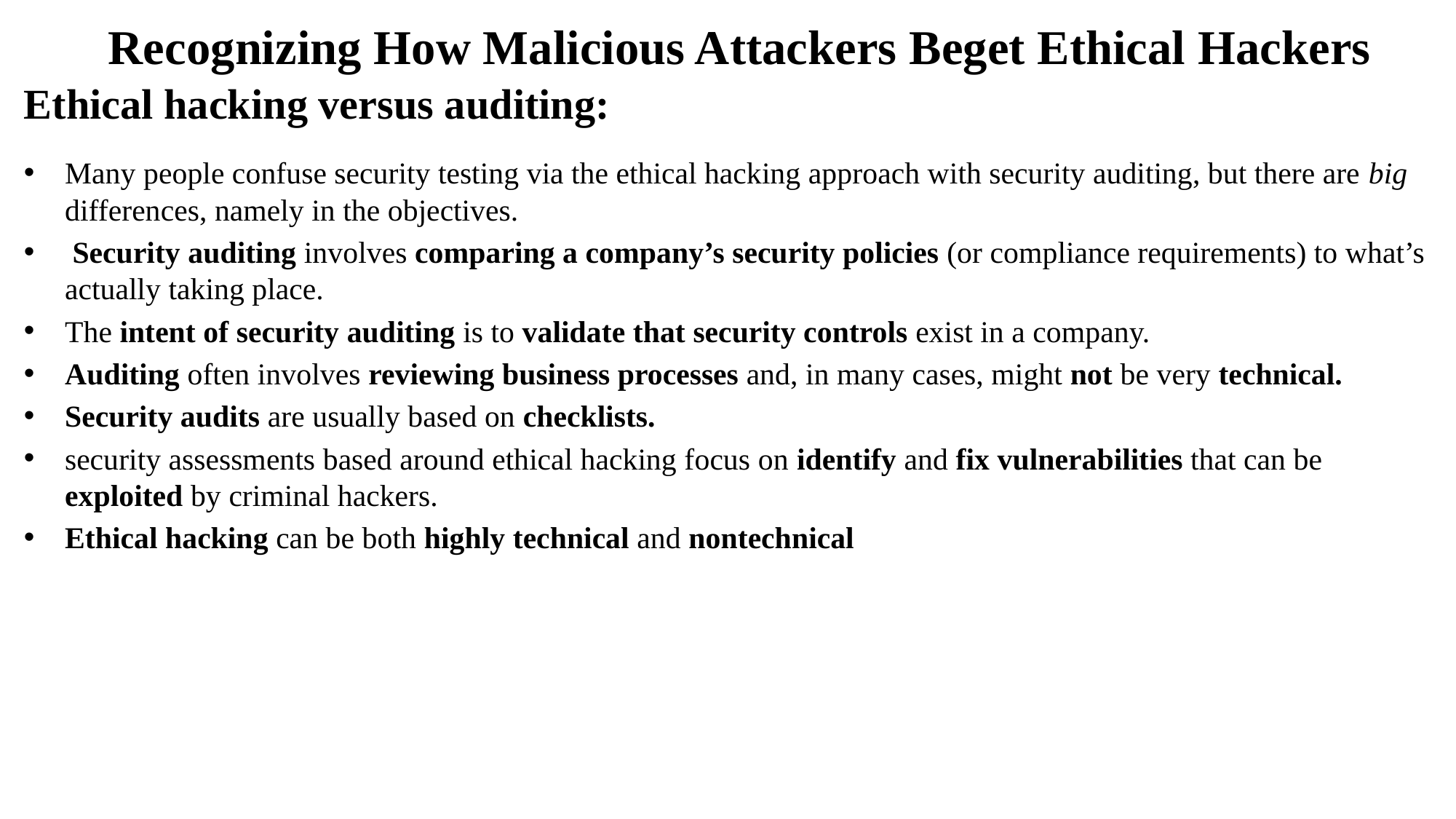

Recognizing How Malicious Attackers Beget Ethical Hackers
# Ethical hacking versus auditing:
Many people confuse security testing via the ethical hacking approach with security auditing, but there are big differences, namely in the objectives.
 Security auditing involves comparing a company’s security policies (or compliance requirements) to what’s actually taking place.
The intent of security auditing is to validate that security controls exist in a company.
Auditing often involves reviewing business processes and, in many cases, might not be very technical.
Security audits are usually based on checklists.
security assessments based around ethical hacking focus on identify and fix vulnerabilities that can be exploited by criminal hackers.
Ethical hacking can be both highly technical and nontechnical